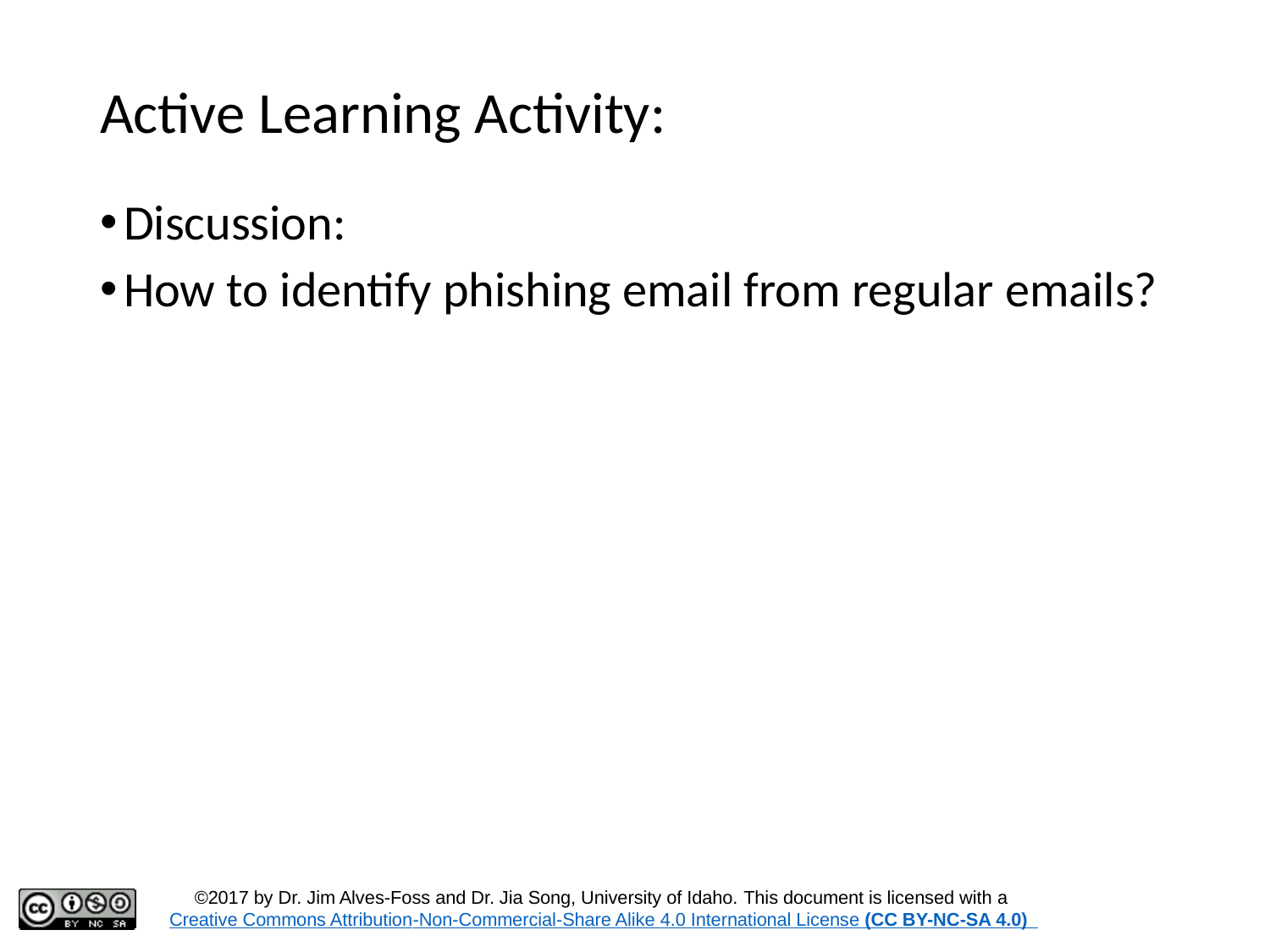

# Active Learning Activity:
Discussion:
How to identify phishing email from regular emails?